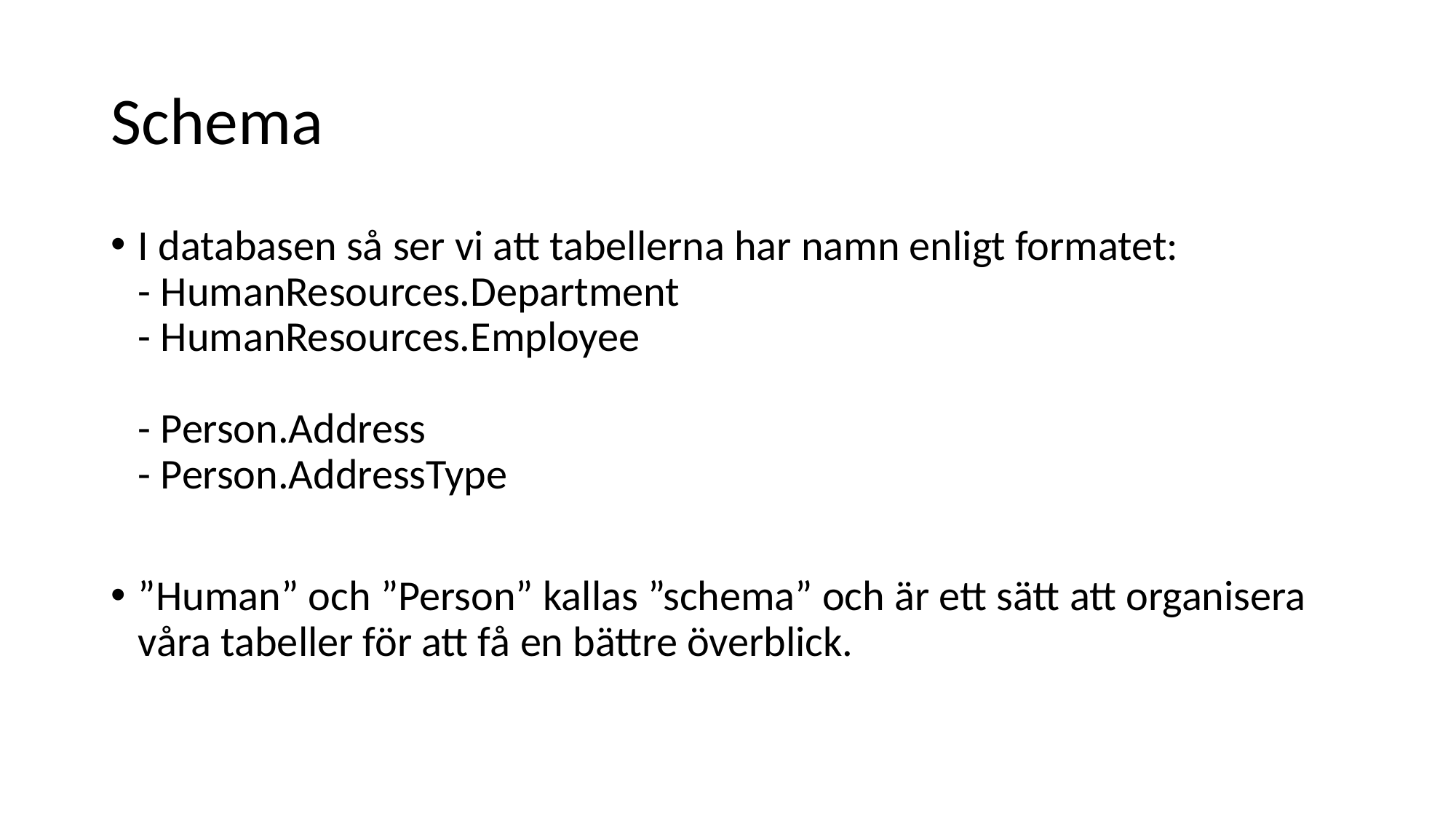

# Schema
I databasen så ser vi att tabellerna har namn enligt formatet:
- HumanResources.Department
- HumanResources.Employee
- Person.Address
- Person.AddressType

”Human” och ”Person” kallas ”schema” och är ett sätt att organisera våra tabeller för att få en bättre överblick.